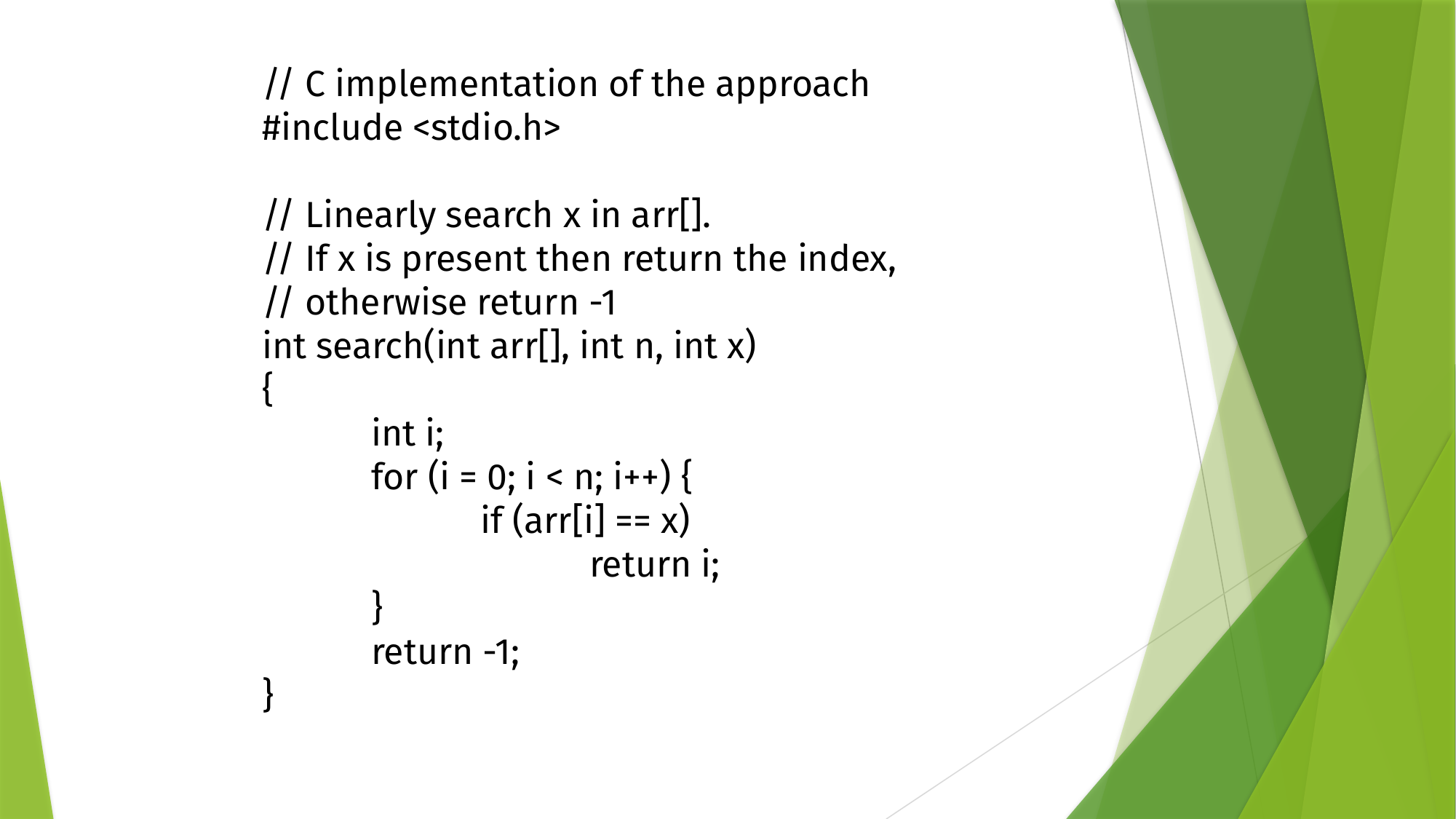

// C implementation of the approach
#include <stdio.h>

// Linearly search x in arr[].
// If x is present then return the index,
// otherwise return -1
int search(int arr[], int n, int x)
{
	int i;
	for (i = 0; i < n; i++) {
		if (arr[i] == x)
			return i;
	}
	return -1;
}